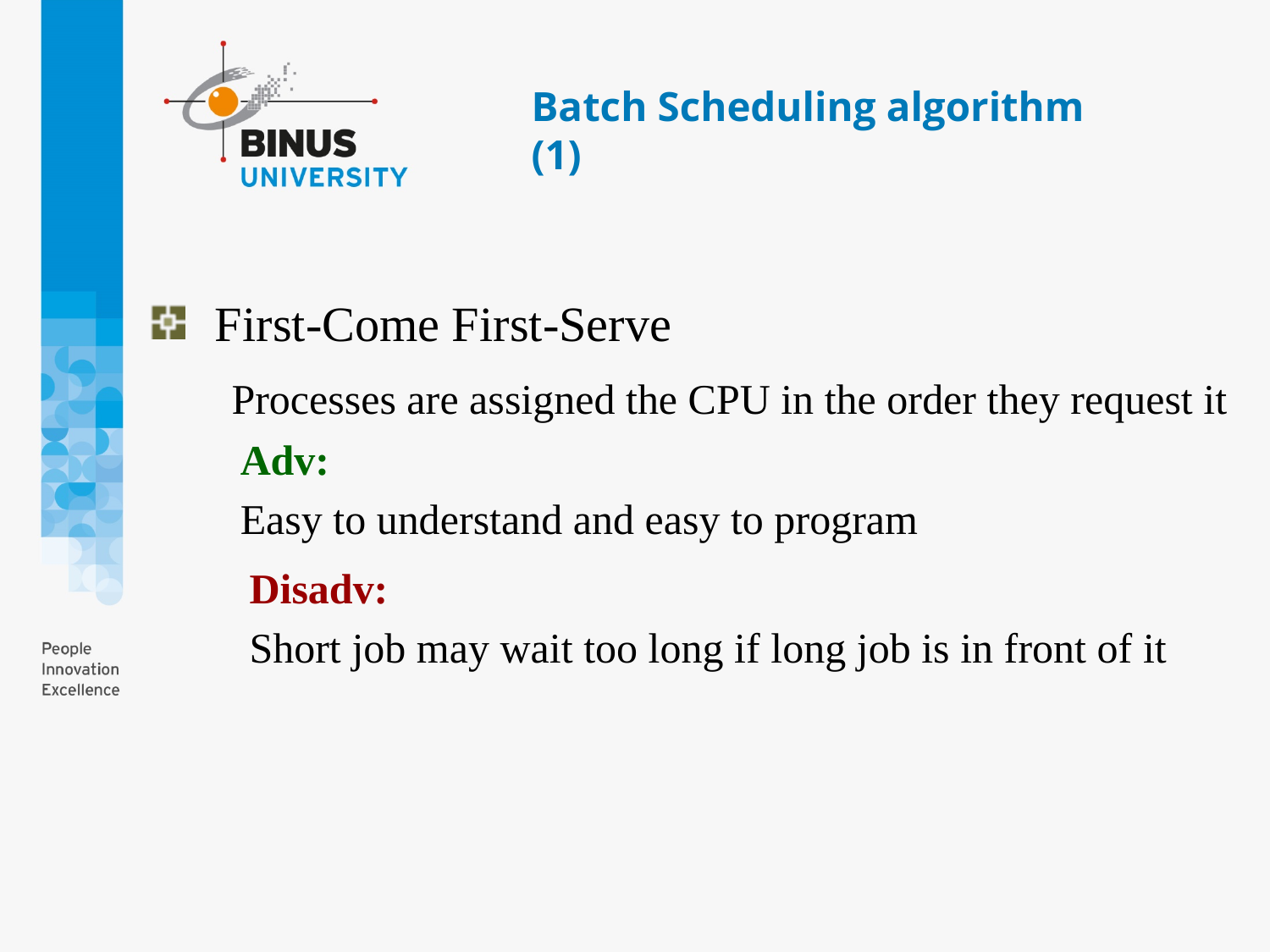

# Batch Scheduling algorithm (1)

First-Come First-Serve
Processes are assigned the CPU in the order they request it
Adv:
Easy to understand and easy to program
Disadv:
Short job may wait too long if long job is in front of it